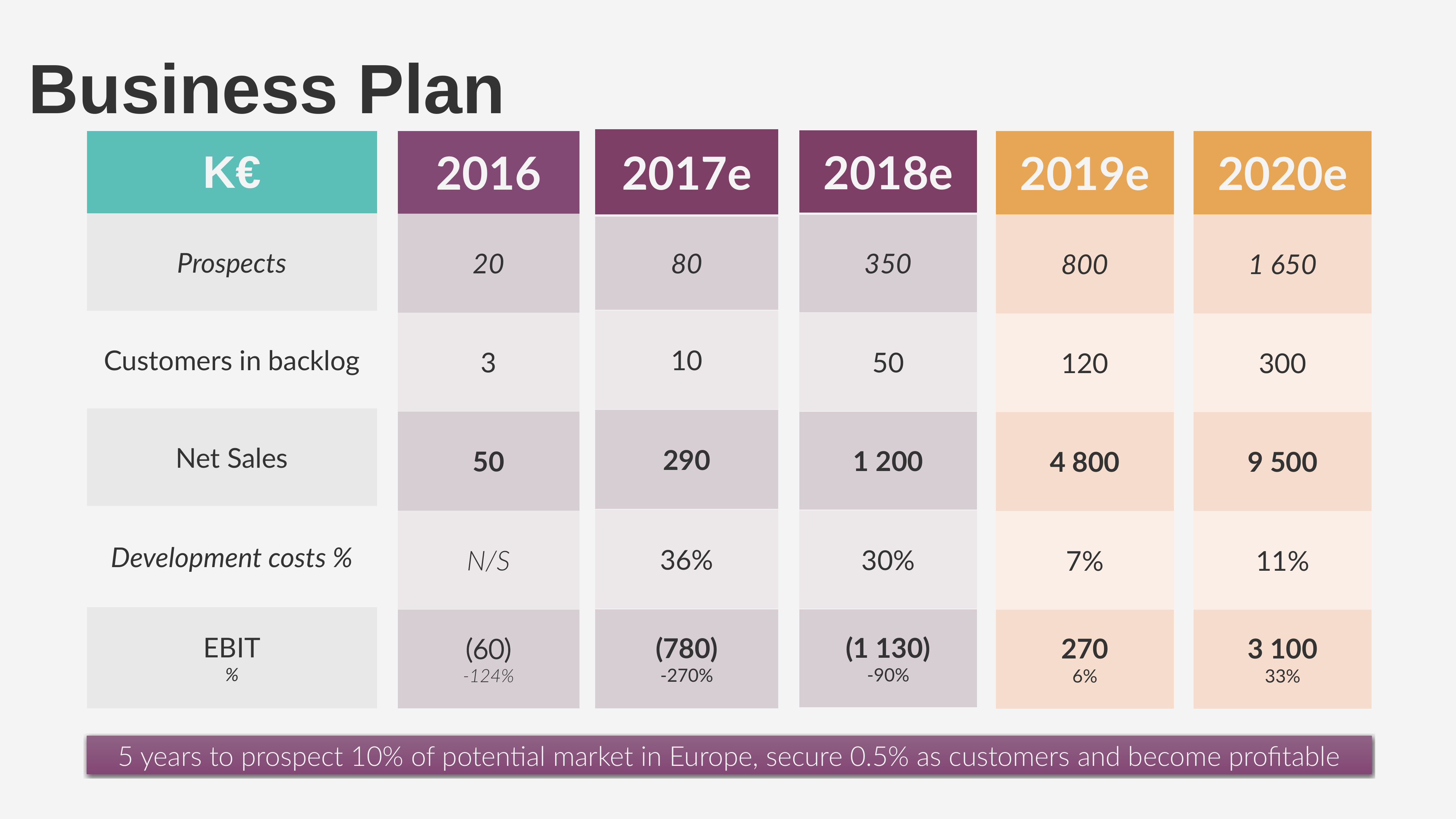

# Business Plan
| 2017e |
| --- |
| 80 |
| 10 |
| 290 |
| 36% |
| (780) -270% |
| 2018e |
| --- |
| 350 |
| 50 |
| 1 200 |
| 30% |
| (1 130) -90% |
| K€ |
| --- |
| Prospects |
| Customers in backlog |
| Net Sales |
| Development costs % |
| EBIT % |
| 2016 |
| --- |
| 20 |
| 3 |
| 50 |
| N/S |
| (60) -124% |
| 2019e |
| --- |
| 800 |
| 120 |
| 4 800 |
| 7% |
| 270 6% |
| 2020e |
| --- |
| 1 650 |
| 300 |
| 9 500 |
| 11% |
| 3 100 33% |
5 years to prospect 10% of potential market in Europe, secure 0.5% as customers and become profitable